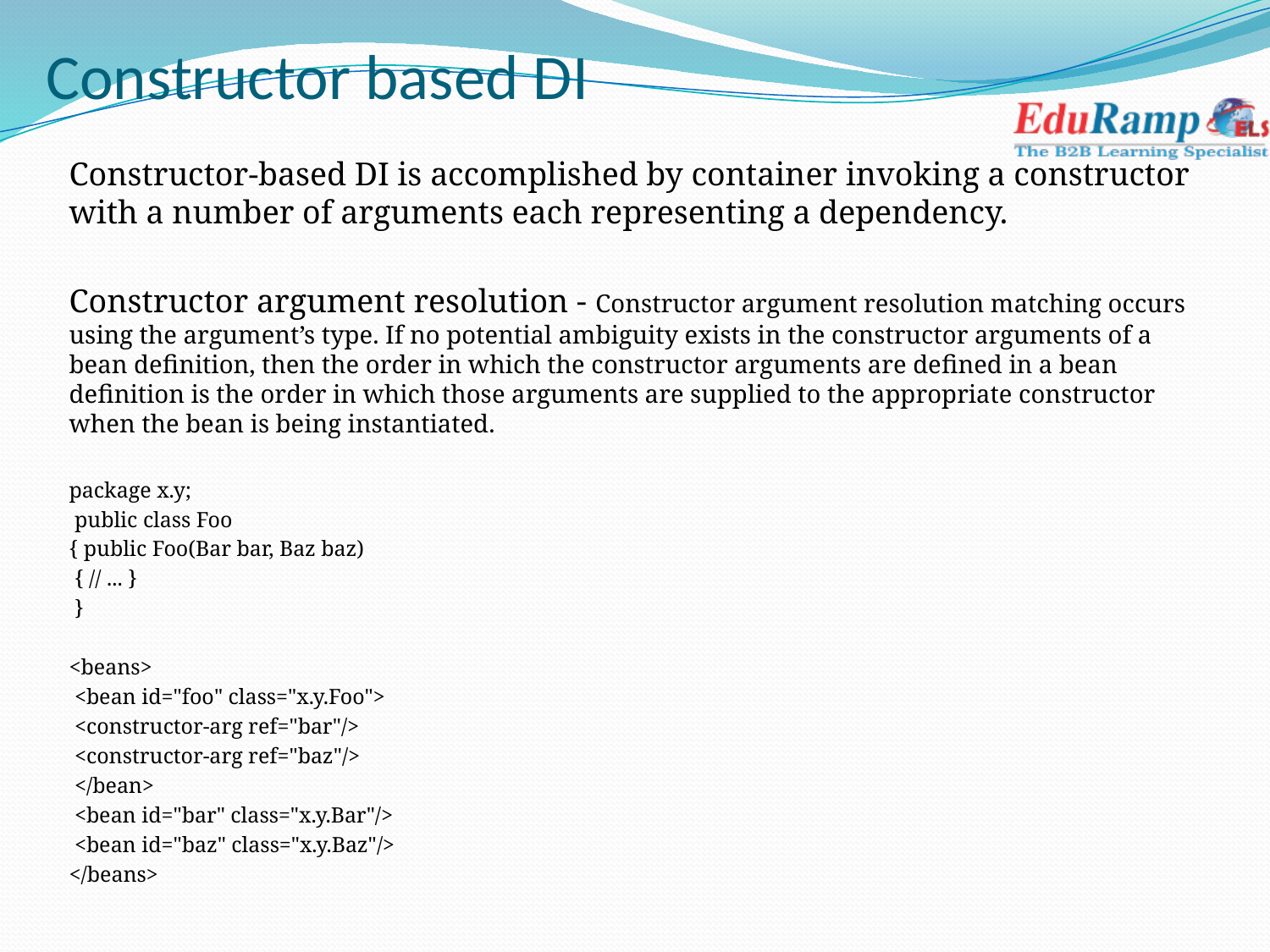

# Constructor based DI
Constructor-based DI is accomplished by container invoking a constructor with a number of arguments each representing a dependency.

Constructor argument resolution - Constructor argument resolution matching occurs using the argument’s type. If no potential ambiguity exists in the constructor arguments of a bean definition, then the order in which the constructor arguments are defined in a bean definition is the order in which those arguments are supplied to the appropriate constructor when the bean is being instantiated.

package x.y;
 public class Foo
{ public Foo(Bar bar, Baz baz)
 { // ... }
 }

<beans>
 <bean id="foo" class="x.y.Foo">
 <constructor-arg ref="bar"/>
 <constructor-arg ref="baz"/>
 </bean>
 <bean id="bar" class="x.y.Bar"/>
 <bean id="baz" class="x.y.Baz"/>
</beans>